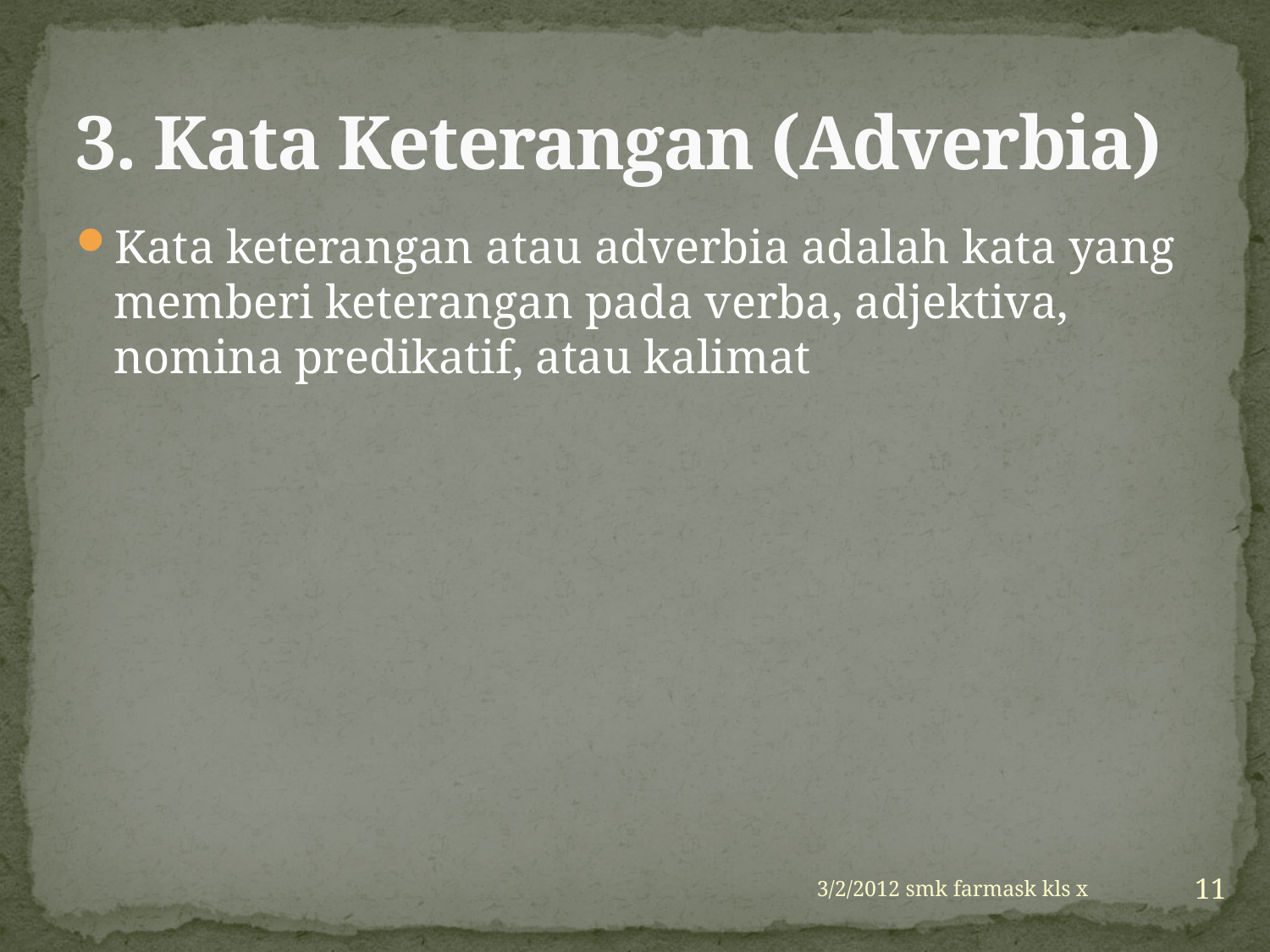

# 3. Kata Keterangan (Adverbia)
Kata keterangan atau adverbia adalah kata yang memberi keterangan pada verba, adjektiva, nomina predikatif, atau kalimat
11
3/2/2012 smk farmask kls x